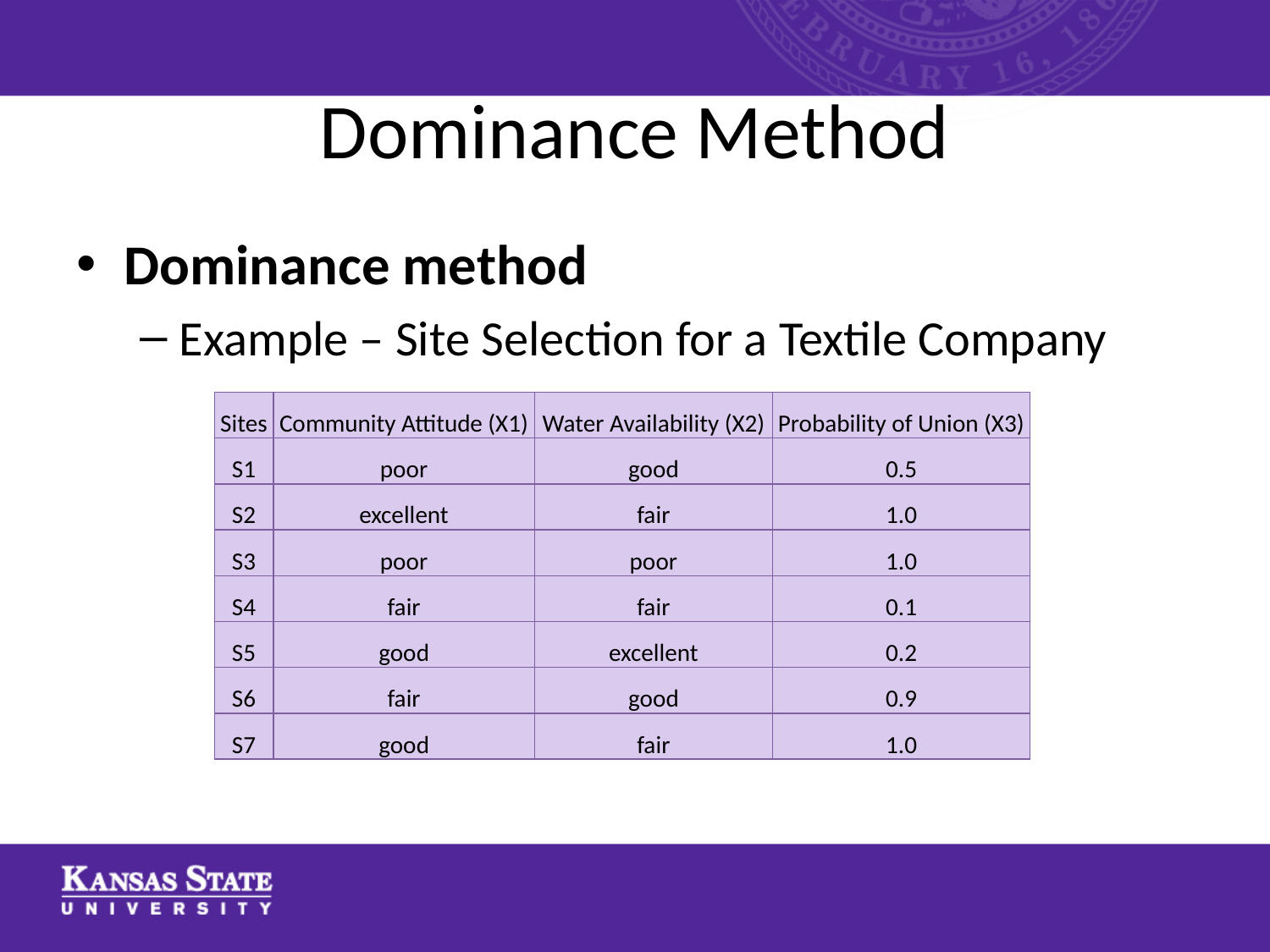

# Dominance Method
Dominance method
Example – Site Selection for a Textile Company
| Sites | Community Attitude (X1) | Water Availability (X2) | Probability of Union (X3) |
| --- | --- | --- | --- |
| S1 | poor | good | 0.5 |
| S2 | excellent | fair | 1.0 |
| S3 | poor | poor | 1.0 |
| S4 | fair | fair | 0.1 |
| S5 | good | excellent | 0.2 |
| S6 | fair | good | 0.9 |
| S7 | good | fair | 1.0 |